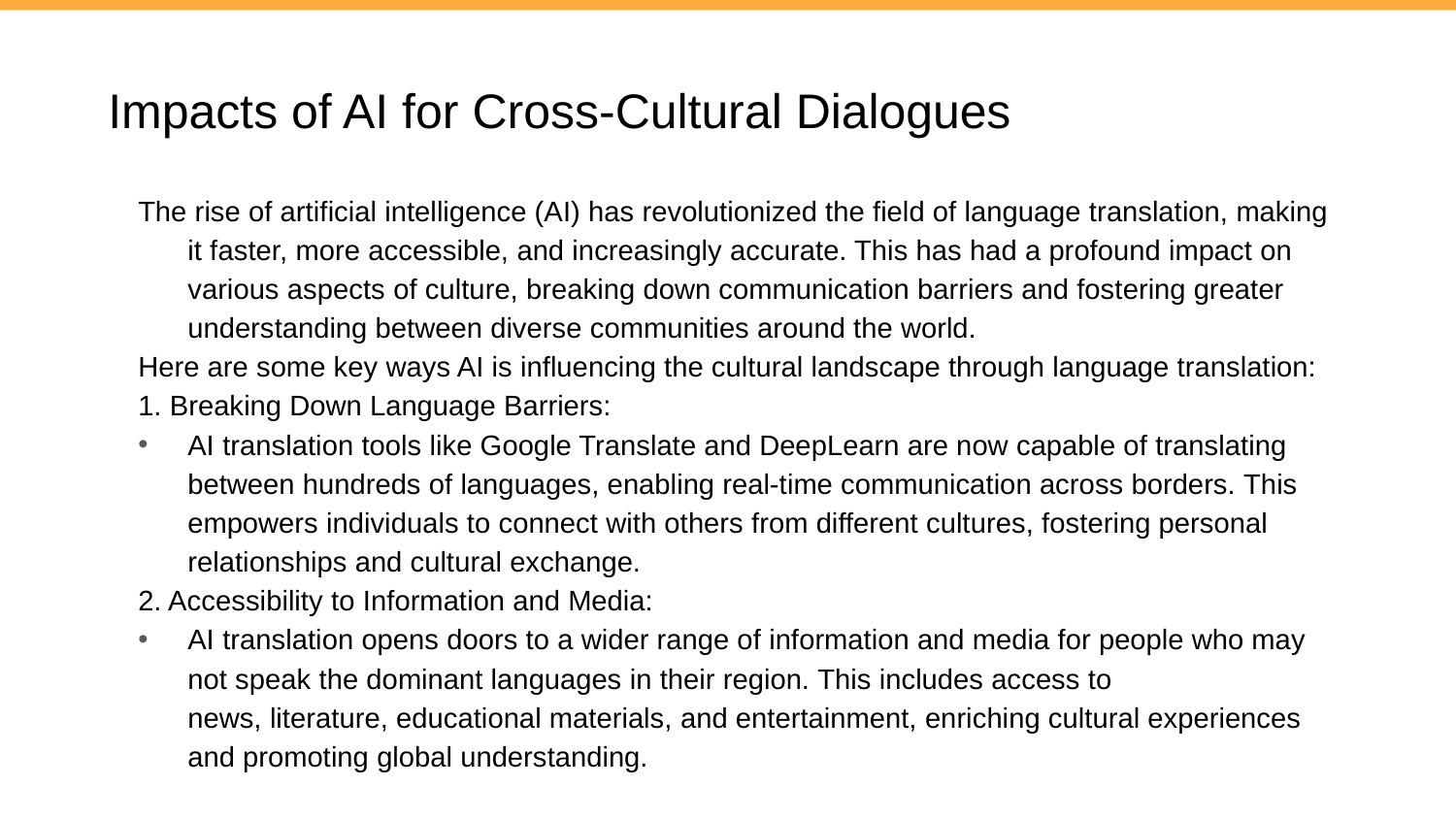

# Impacts of AI for Cross-Cultural Dialogues
The rise of artificial intelligence (AI) has revolutionized the field of language translation, making it faster, more accessible, and increasingly accurate. This has had a profound impact on various aspects of culture, breaking down communication barriers and fostering greater understanding between diverse communities around the world.
Here are some key ways AI is influencing the cultural landscape through language translation:
1. Breaking Down Language Barriers:
AI translation tools like Google Translate and DeepLearn are now capable of translating between hundreds of languages, enabling real-time communication across borders. This empowers individuals to connect with others from different cultures, fostering personal relationships and cultural exchange.
2. Accessibility to Information and Media:
AI translation opens doors to a wider range of information and media for people who may not speak the dominant languages in their region. This includes access to news, literature, educational materials, and entertainment, enriching cultural experiences and promoting global understanding.